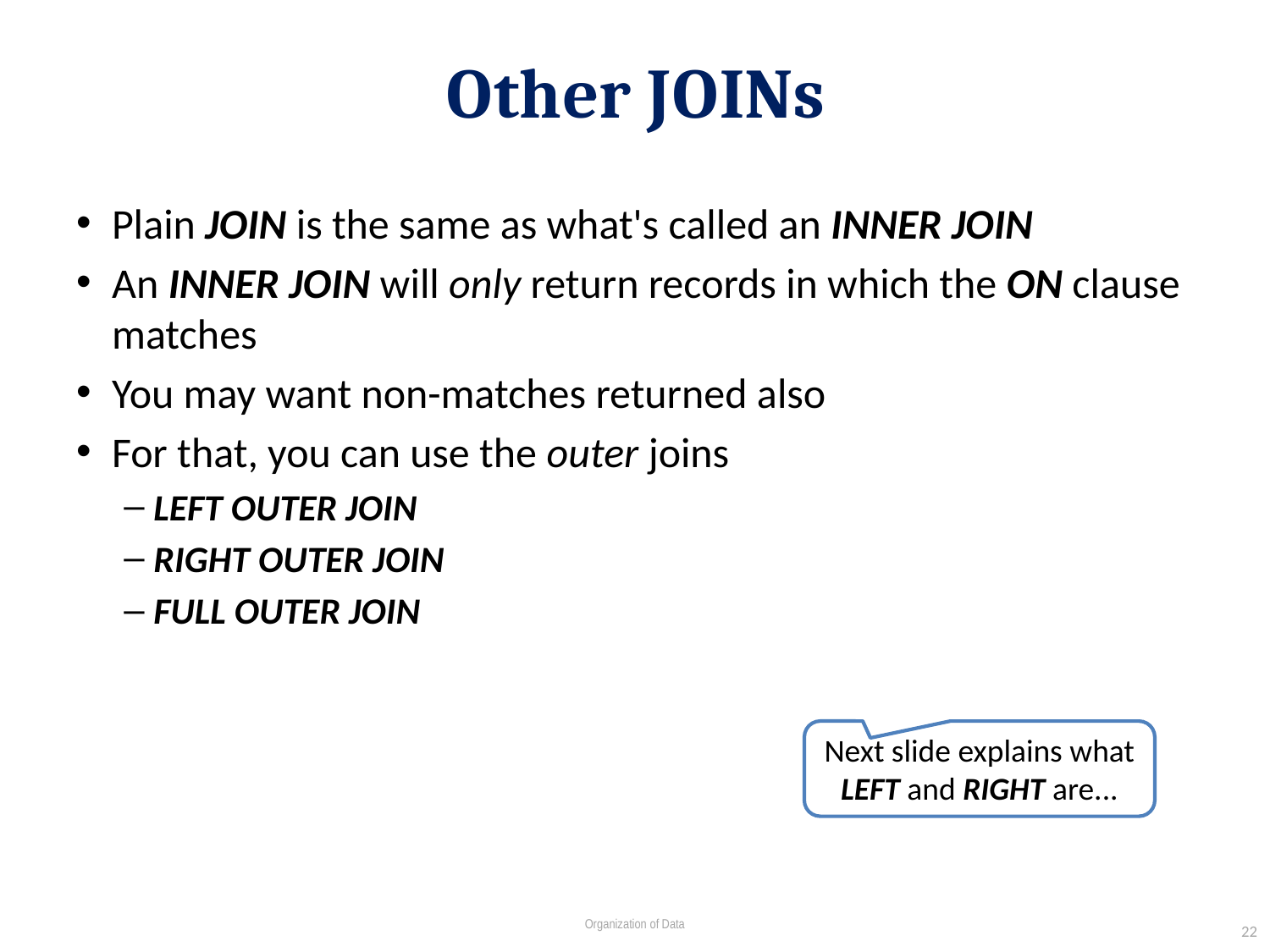

# Other JOINs
Plain JOIN is the same as what's called an INNER JOIN
An INNER JOIN will only return records in which the ON clause matches
You may want non-matches returned also
For that, you can use the outer joins
LEFT OUTER JOIN
RIGHT OUTER JOIN
FULL OUTER JOIN
Next slide explains what LEFT and RIGHT are...
22
Organization of Data